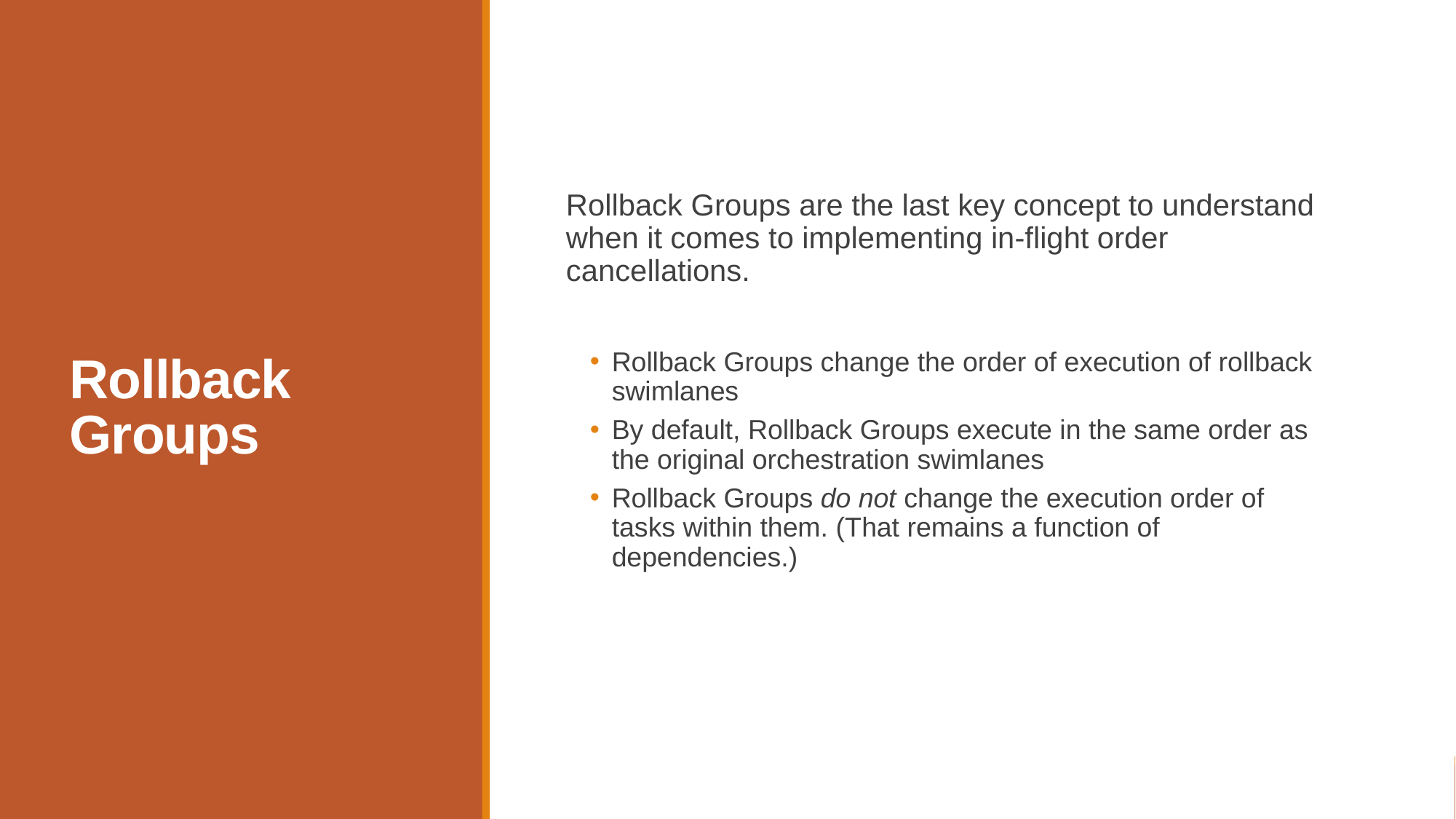

# Rollback Groups
Rollback Groups are the last key concept to understand when it comes to implementing in-flight order cancellations.

Rollback Groups change the order of execution of rollback swimlanes
By default, Rollback Groups execute in the same order as the original orchestration swimlanes
Rollback Groups do not change the execution order of tasks within them. (That remains a function of dependencies.)